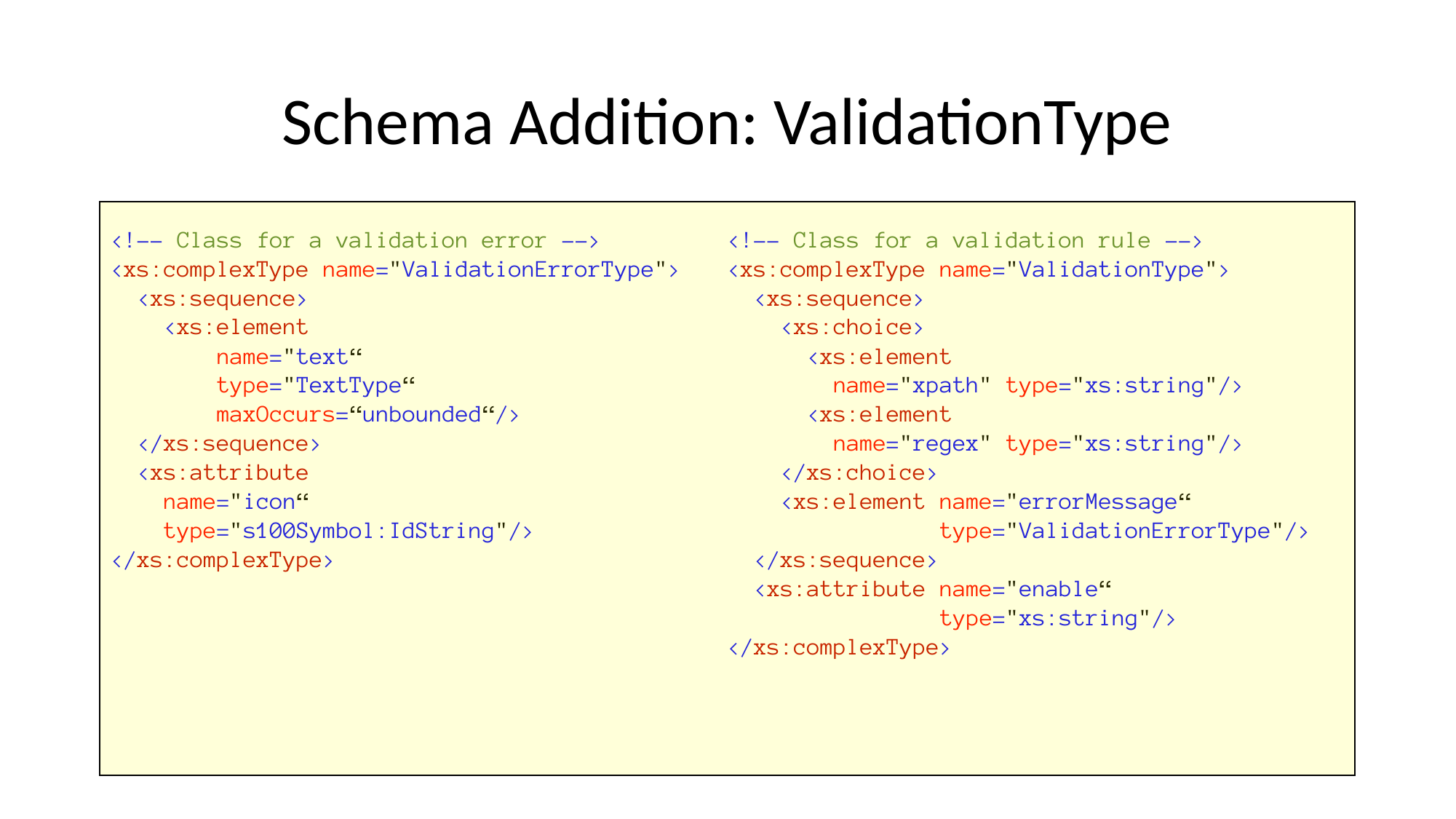

# Schema Addition: ValidationType

<!-- Class for a validation error -->
<xs:complexType name="ValidationErrorType">
  <xs:sequence>
    <xs:element
        name="text“
        type="TextType“
        maxOccurs=“unbounded“/>
  </xs:sequence>
  <xs:attribute
    name="icon“
    type="s100Symbol:IdString"/>
</xs:complexType>

<!-- Class for a validation rule -->
<xs:complexType name="ValidationType">
  <xs:sequence>
    <xs:choice>
      <xs:element
        name="xpath" type="xs:string"/>
      <xs:element
        name="regex" type="xs:string"/>
    </xs:choice>
    <xs:element name="errorMessage“
                type="ValidationErrorType"/>
  </xs:sequence>
  <xs:attribute name="enable“
                type="xs:string"/>
</xs:complexType>